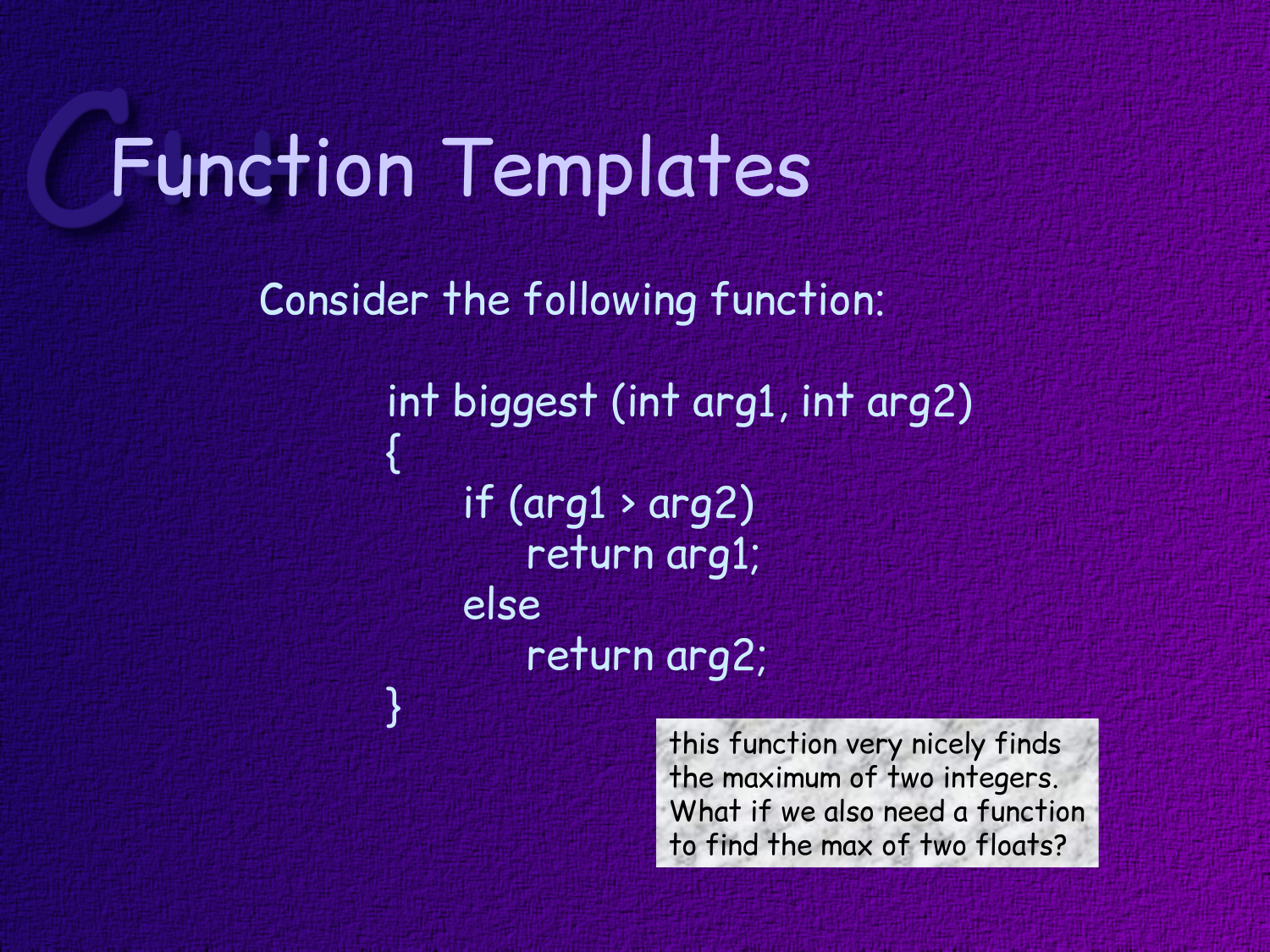

# Function Templates
Consider the following function:

	int biggest (int arg1, int arg2)
          {
                if (arg1 > arg2)
                     return arg1;
                else
                     return arg2;
          }
this function very nicely finds
the maximum of two integers.
What if we also need a function
to find the max of two floats?